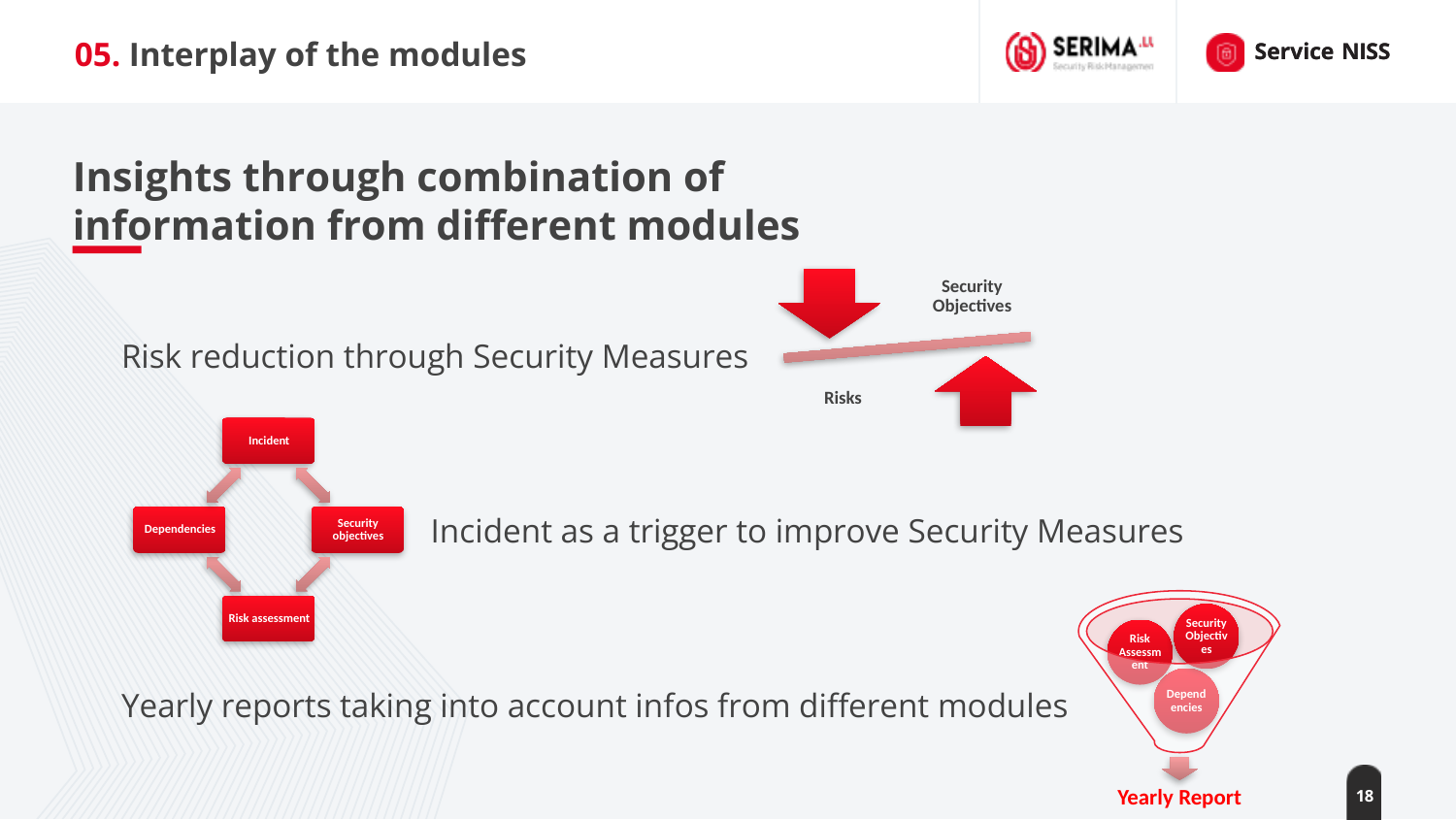

# 05. Interplay of the modules
Service NISS
Insights through combination of information from different modules

Security Objectives
Risks
Risk reduction through Security Measures

Yearly reports taking into account infos from different modules
Incident

Security objectives

Risk assessment

Dependencies

Incident as a trigger to improve Security Measures
Yearly Report
Dependencies
Risk Assessment
Security Objectives
18